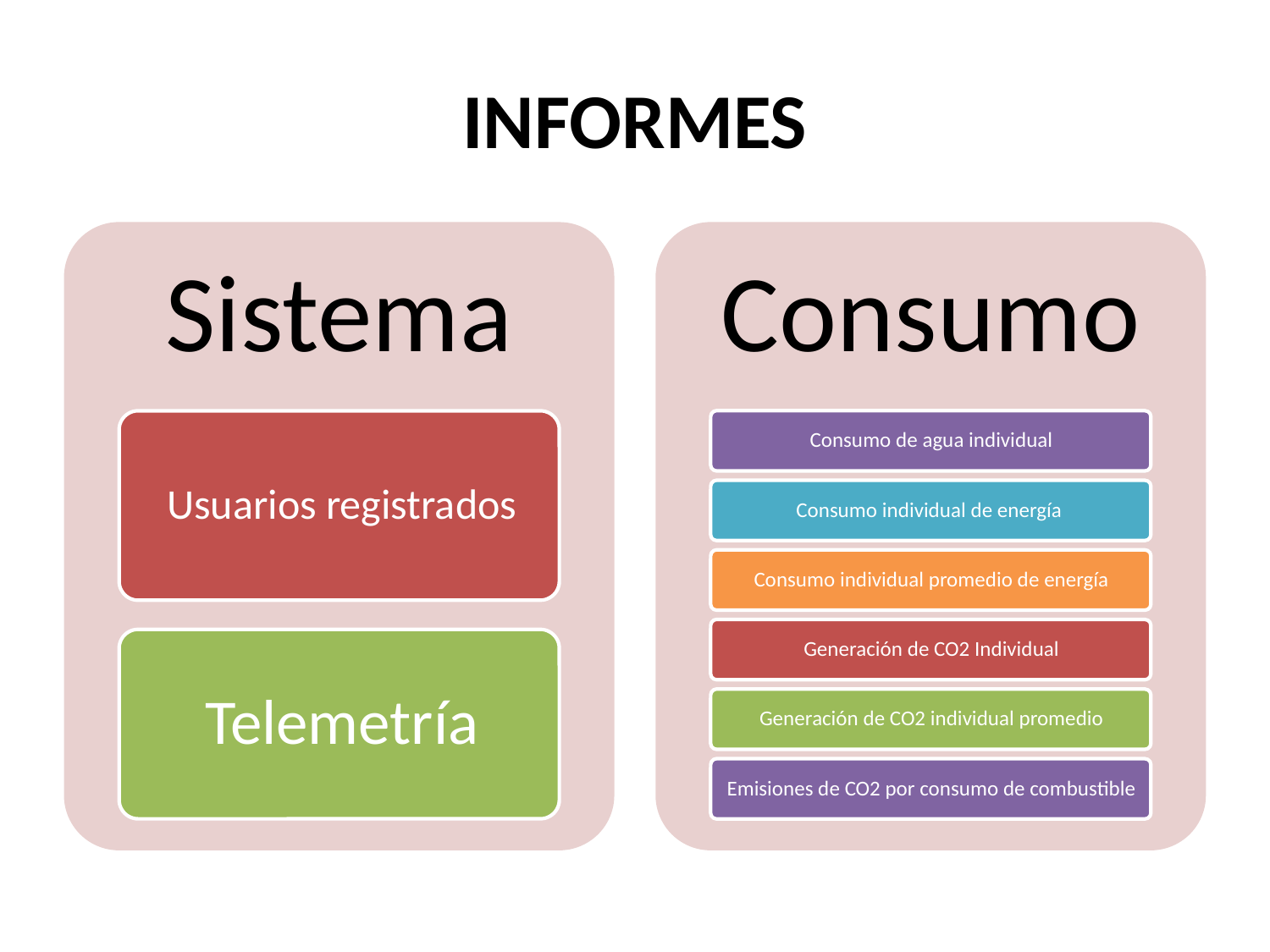

# INFORMES
Sistema
Usuarios registrados
Telemetría
Consumo
Consumo de agua individual
Consumo individual de energía
Consumo individual promedio de energía
Generación de CO2 Individual
Generación de CO2 individual promedio
Emisiones de CO2 por consumo de combustible